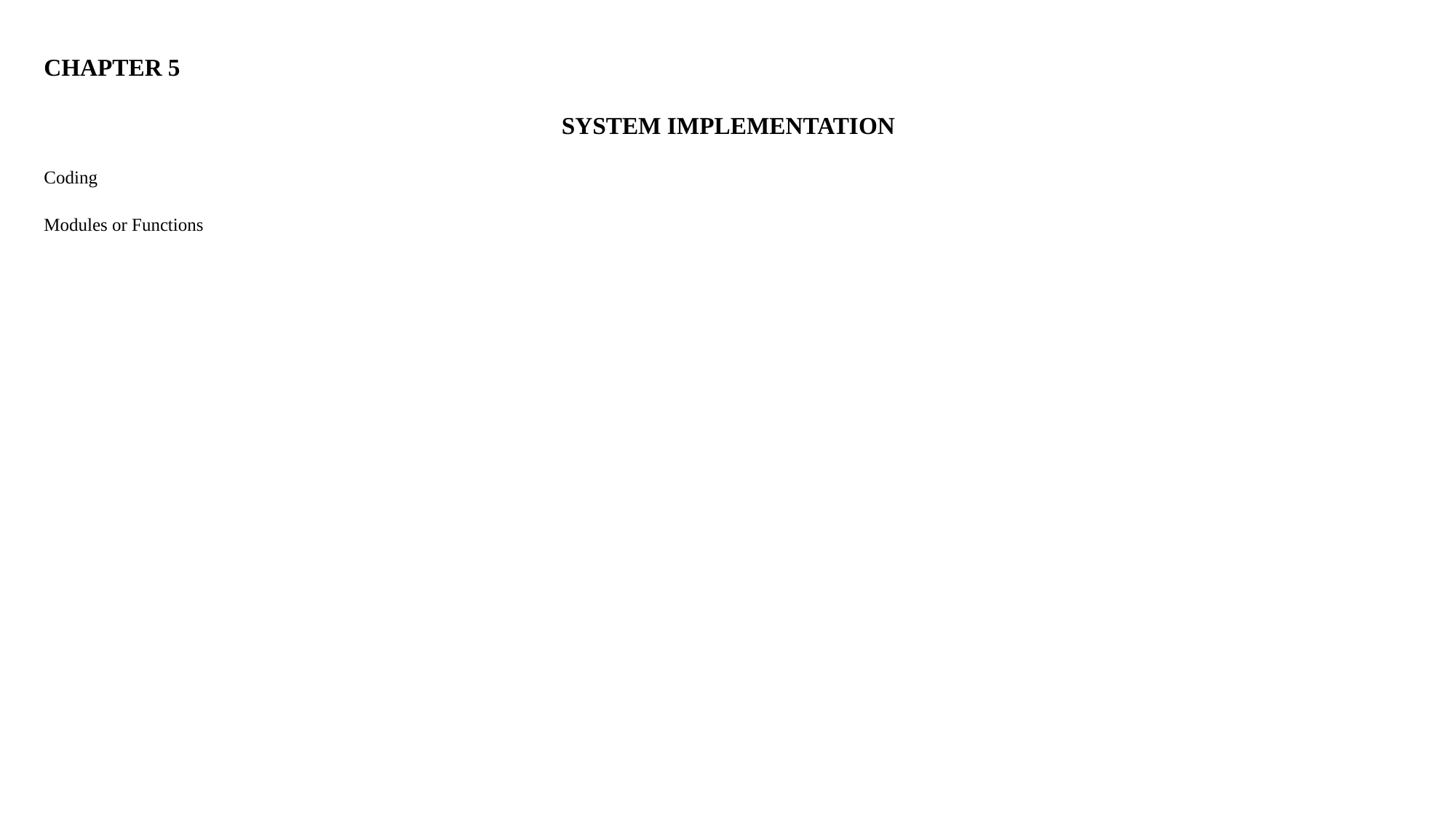

CHAPTER 5
SYSTEM IMPLEMENTATION
Coding
Modules or Functions